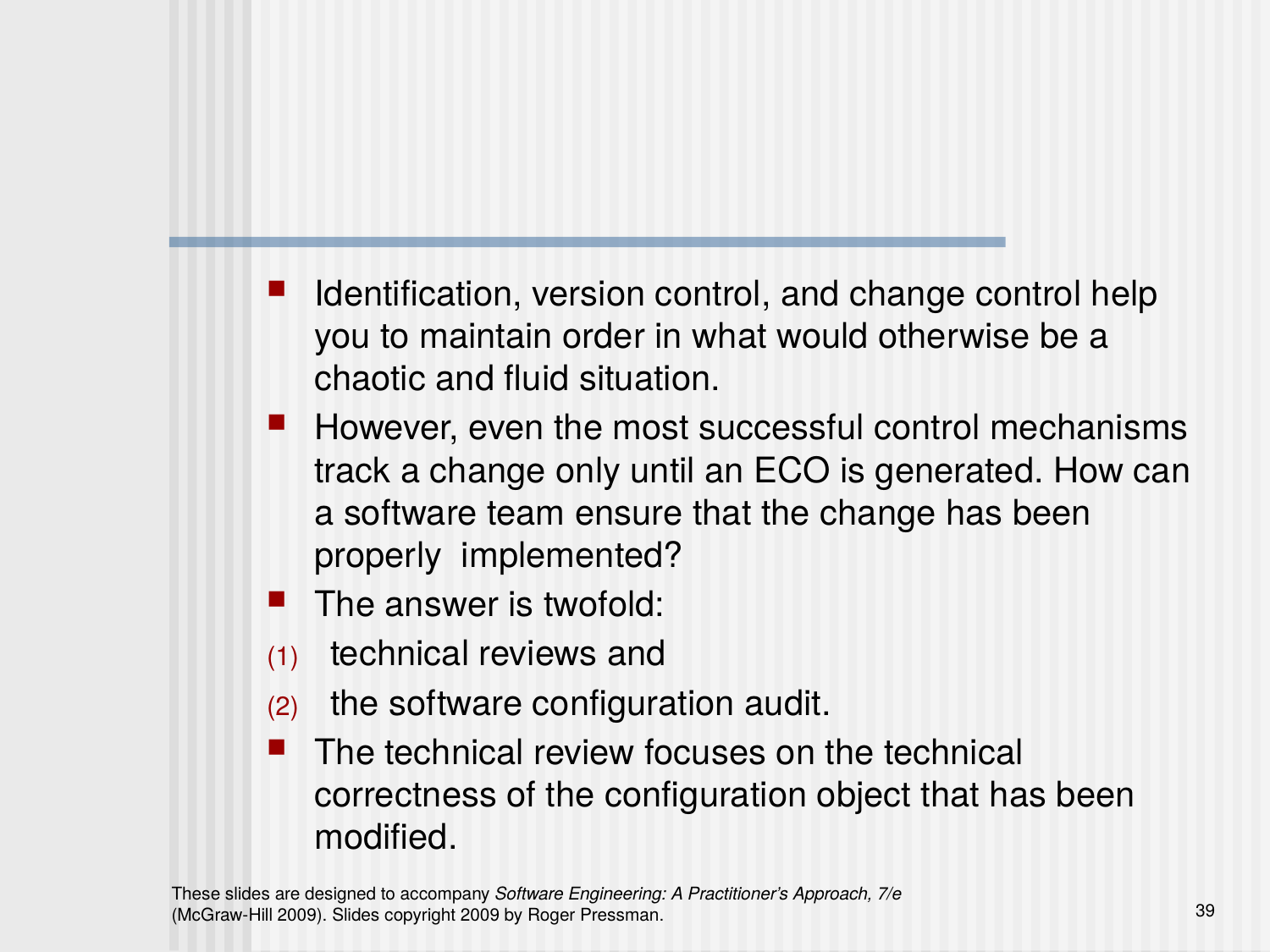

#
Identification, version control, and change control help you to maintain order in what would otherwise be a chaotic and fluid situation.
However, even the most successful control mechanisms track a change only until an ECO is generated. How can a software team ensure that the change has been properly  implemented?
The answer is twofold:
technical reviews and
the software configuration audit.
The technical review focuses on the technical correctness of the configuration object that has been modified.
These slides are designed to accompany Software Engineering: A Practitioner’s Approach, 7/e (McGraw-Hill 2009). Slides copyright 2009 by Roger Pressman.
39